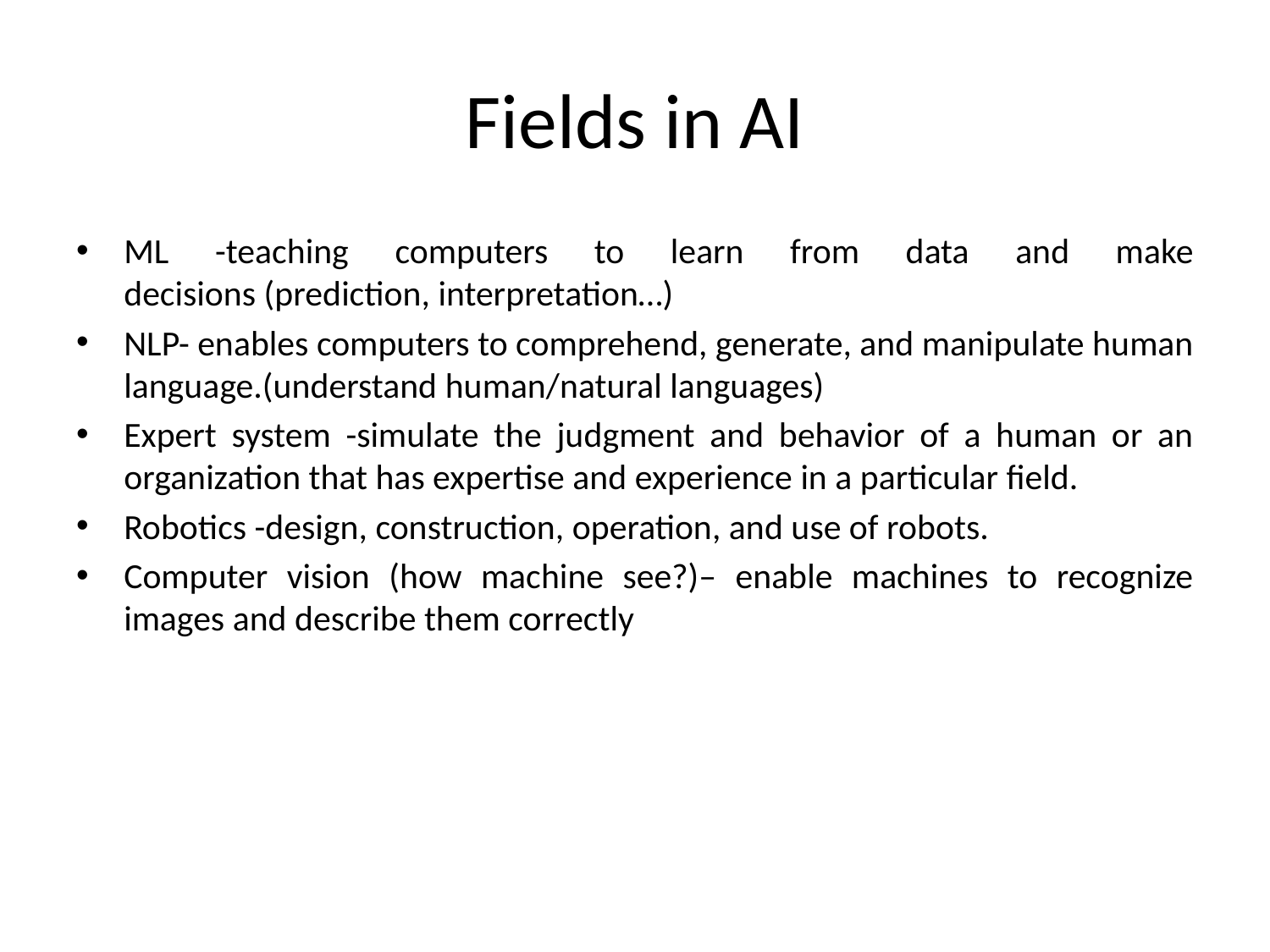

# Fields in AI
ML -teaching computers to learn from data and make decisions (prediction, interpretation…)
NLP- enables computers to comprehend, generate, and manipulate human language.(understand human/natural languages)
Expert system -simulate the judgment and behavior of a human or an organization that has expertise and experience in a particular field.
Robotics -design, construction, operation, and use of robots.
Computer vision (how machine see?)– enable machines to recognize images and describe them correctly